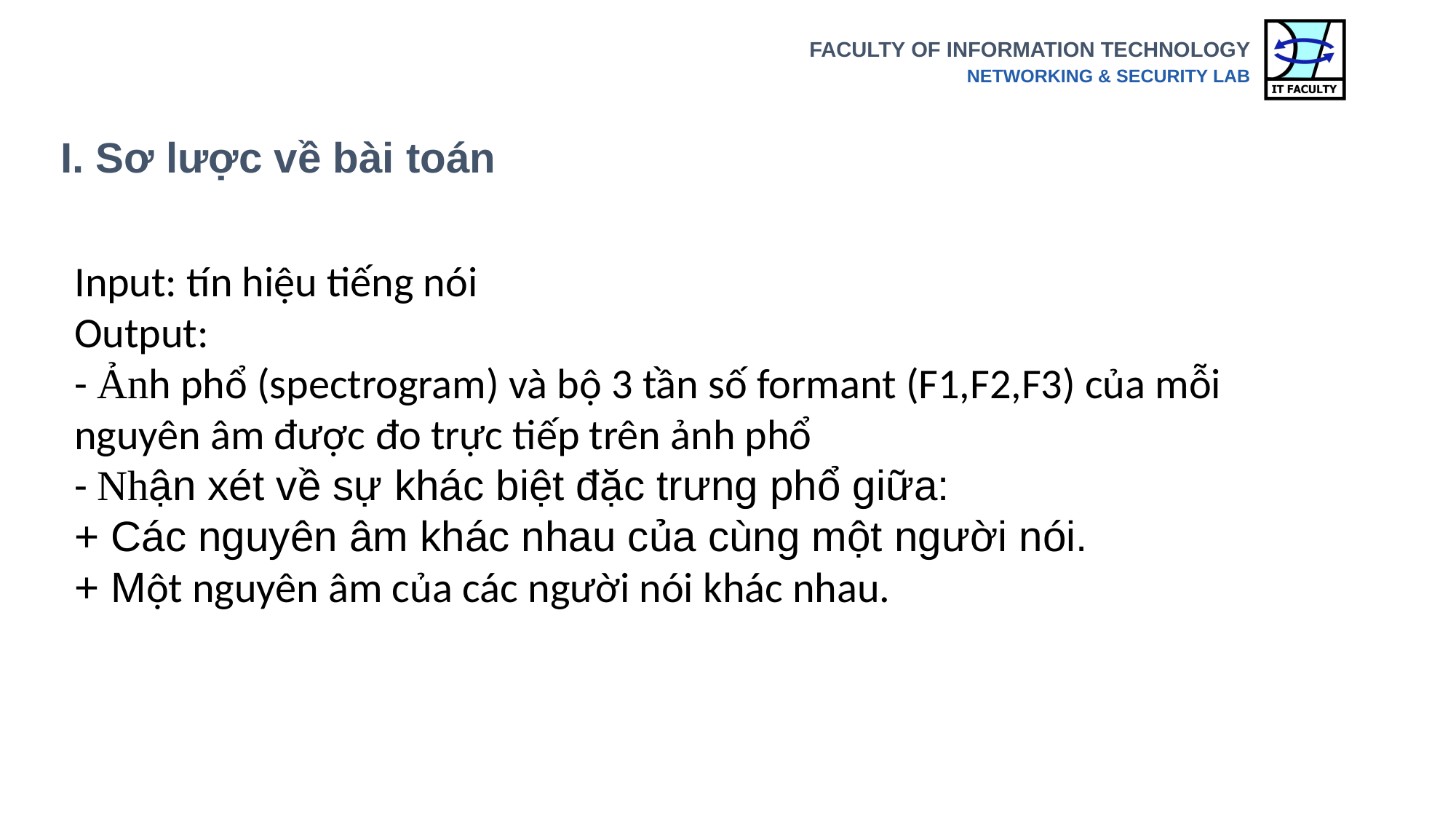

# I. Sơ lược về bài toán
Input: tín hiệu tiếng nói
Output:
- Ảnh phổ (spectrogram) và bộ 3 tần số formant (F1,F2,F3) của mỗi nguyên âm được đo trực tiếp trên ảnh phổ
- Nhận xét về sự khác biệt đặc trưng phổ giữa:
+ Các nguyên âm khác nhau của cùng một người nói.
+ Một nguyên âm của các người nói khác nhau.